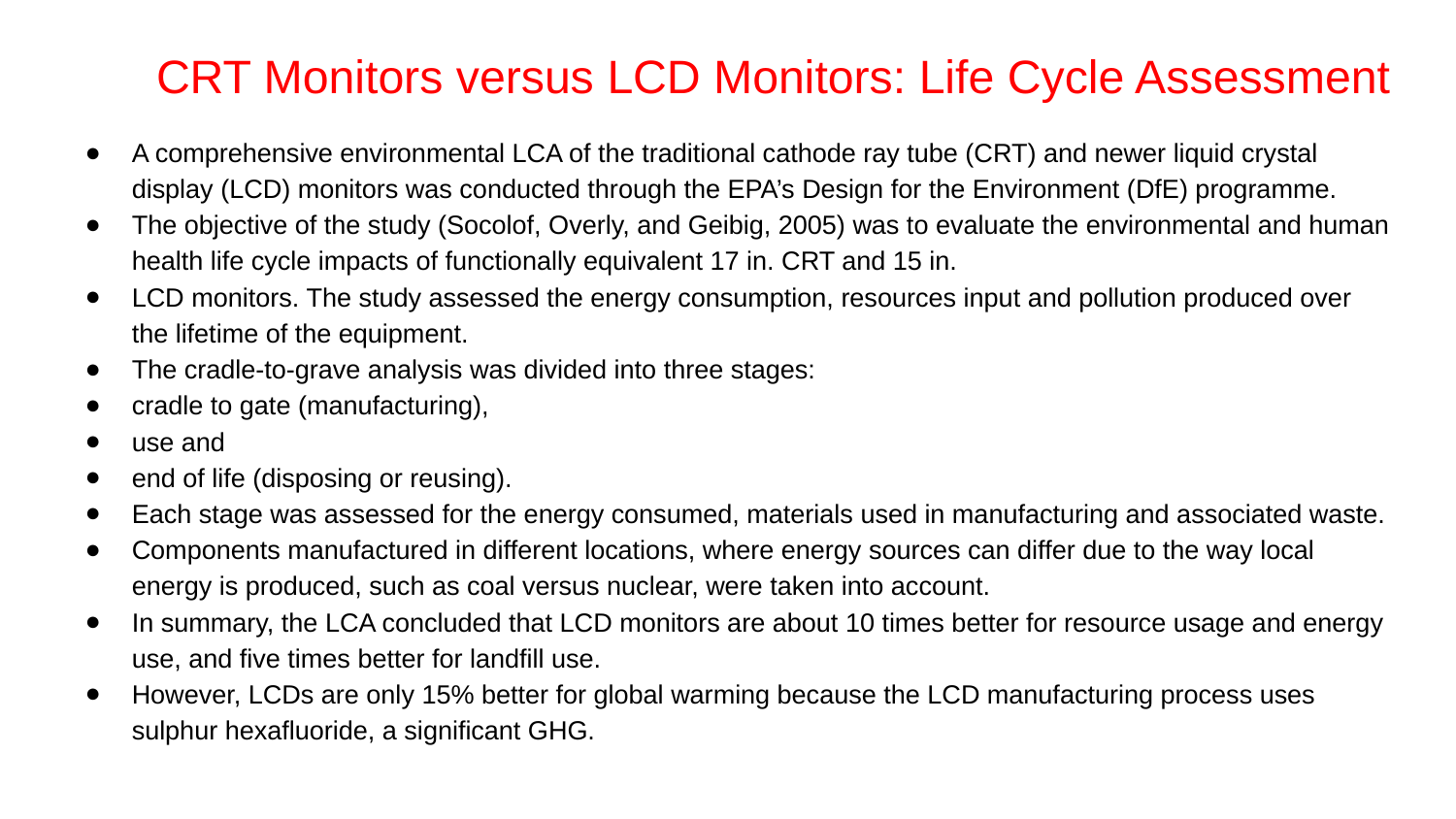

# CRT Monitors versus LCD Monitors: Life Cycle Assessment
A comprehensive environmental LCA of the traditional cathode ray tube (CRT) and newer liquid crystal display (LCD) monitors was conducted through the EPA’s Design for the Environment (DfE) programme.
The objective of the study (Socolof, Overly, and Geibig, 2005) was to evaluate the environmental and human health life cycle impacts of functionally equivalent 17 in. CRT and 15 in.
LCD monitors. The study assessed the energy consumption, resources input and pollution produced over the lifetime of the equipment.
The cradle-to-grave analysis was divided into three stages:
cradle to gate (manufacturing),
use and
end of life (disposing or reusing).
Each stage was assessed for the energy consumed, materials used in manufacturing and associated waste.
Components manufactured in different locations, where energy sources can differ due to the way local energy is produced, such as coal versus nuclear, were taken into account.
In summary, the LCA concluded that LCD monitors are about 10 times better for resource usage and energy use, and five times better for landfill use.
However, LCDs are only 15% better for global warming because the LCD manufacturing process uses sulphur hexafluoride, a significant GHG.